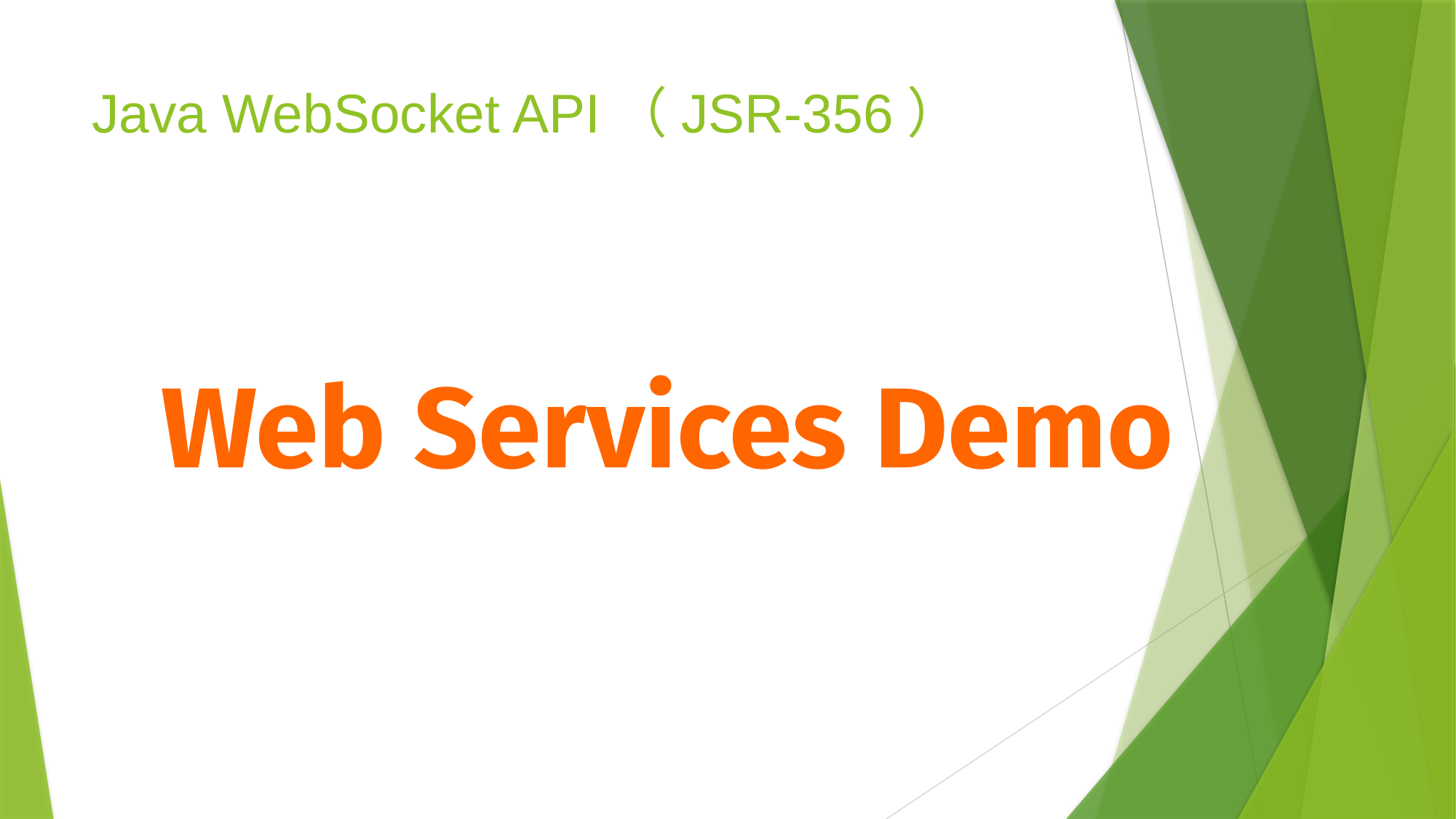

# Java WebSocket API（JSR-356）

Web Services Demo